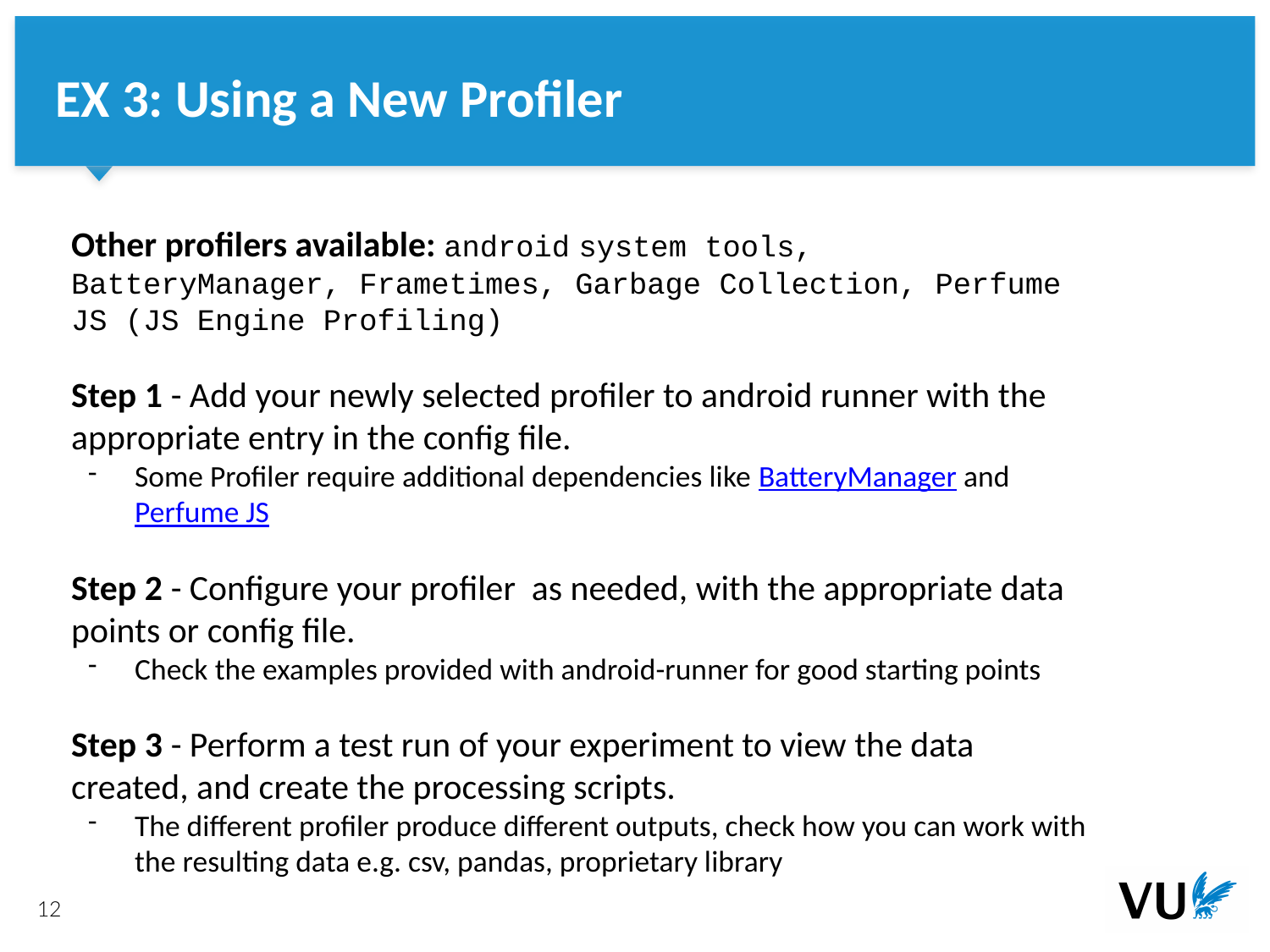

EX 3: Using a New Profiler

Other profilers available: android system tools, BatteryManager, Frametimes, Garbage Collection, Perfume JS (JS Engine Profiling)

Step 1 - Add your newly selected profiler to android runner with the appropriate entry in the config file.
Some Profiler require additional dependencies like BatteryManager and Perfume JS

Step 2 - Configure your profiler  as needed, with the appropriate data points or config file.
Check the examples provided with android-runner for good starting points

Step 3 - Perform a test run of your experiment to view the data created, and create the processing scripts.
The different profiler produce different outputs, check how you can work with the resulting data e.g. csv, pandas, proprietary library
12